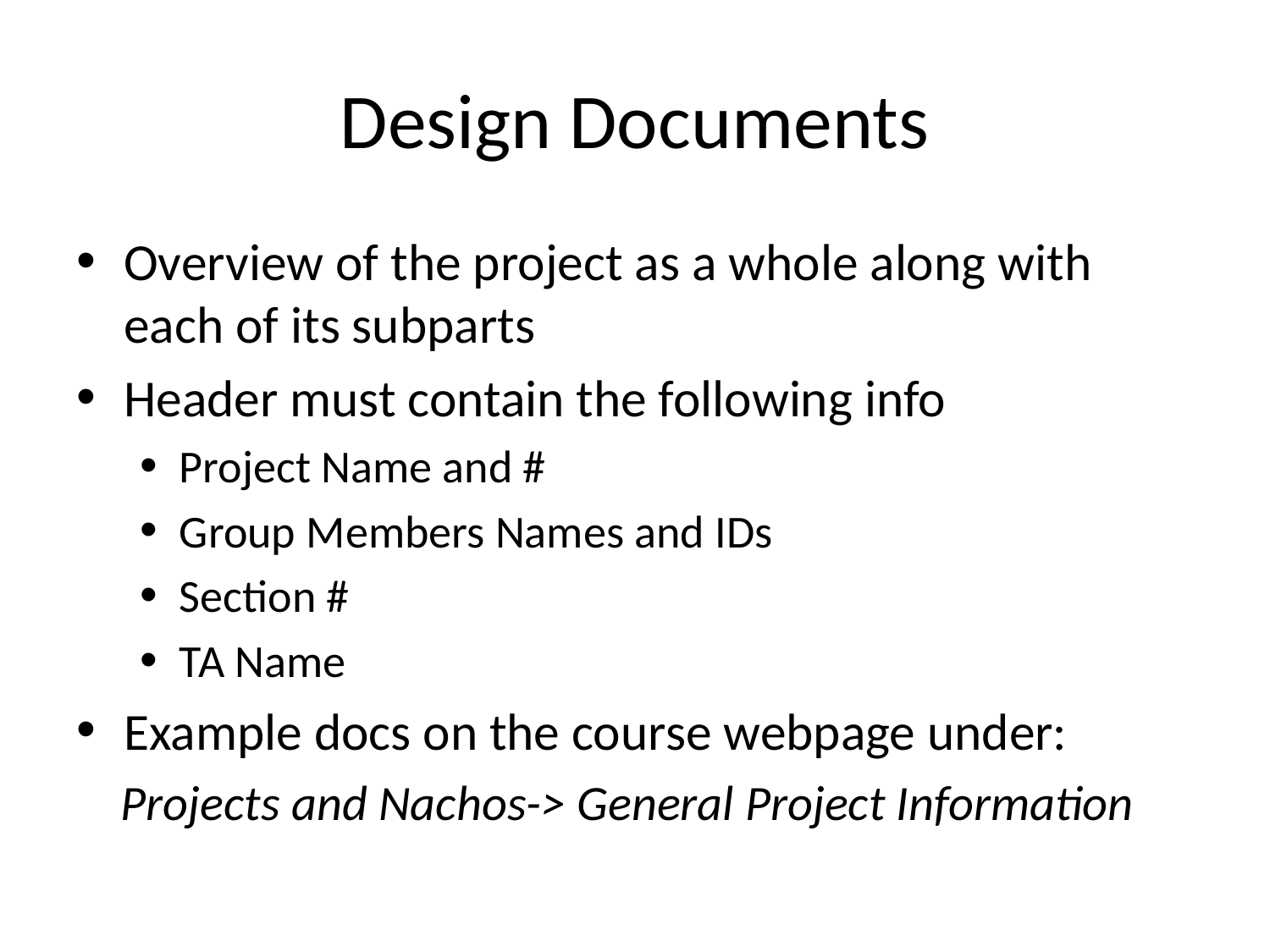

# Design Documents
Overview of the project as a whole along with each of its subparts
Header must contain the following info
Project Name and #
Group Members Names and IDs
Section #
TA Name
Example docs on the course webpage under:
    Projects and Nachos-> General Project Information